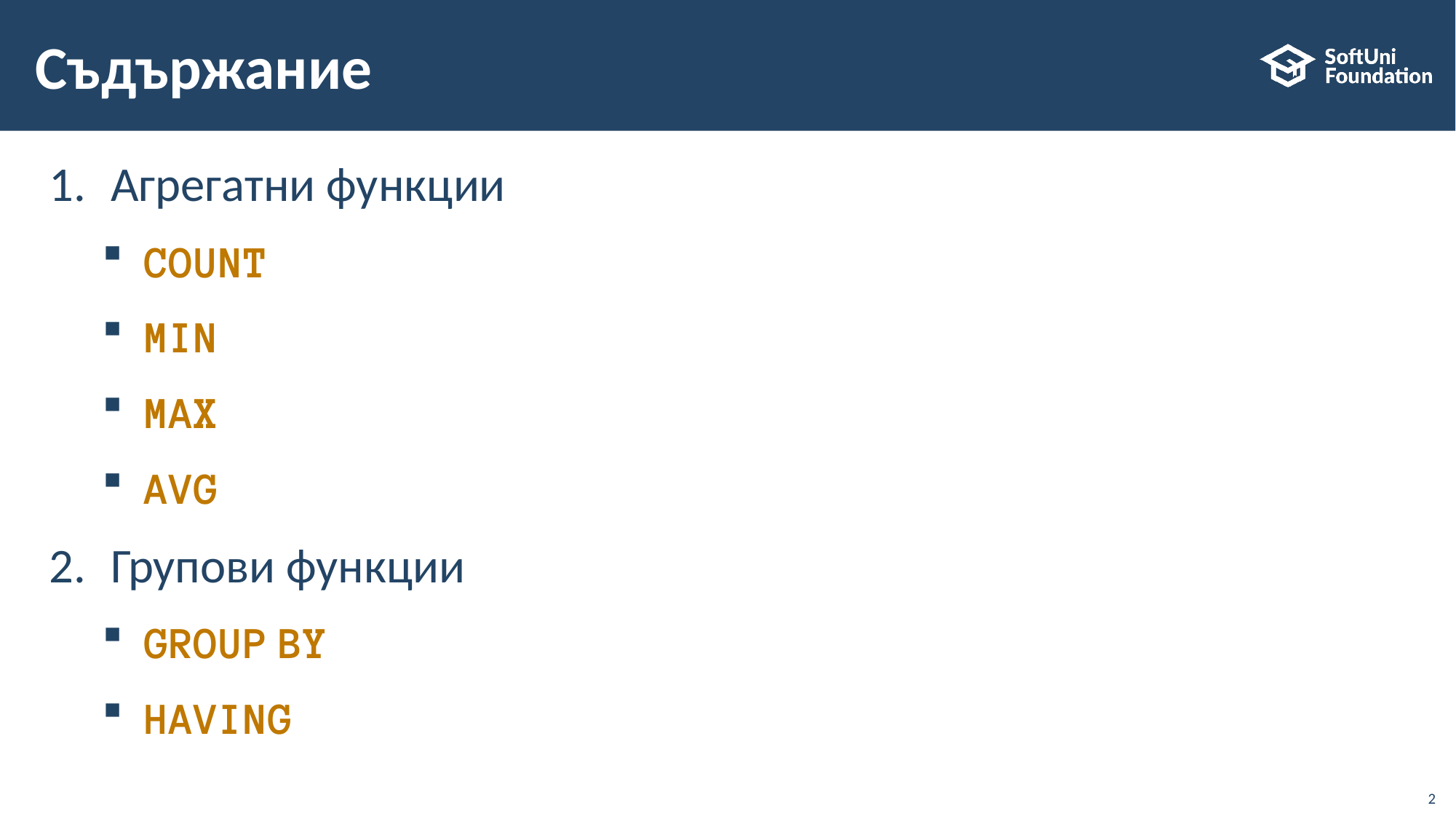

# Съдържание
Агрегатни функции
COUNT
MIN
MAX
AVG
Групови функции
GROUP BY
HAVING
2